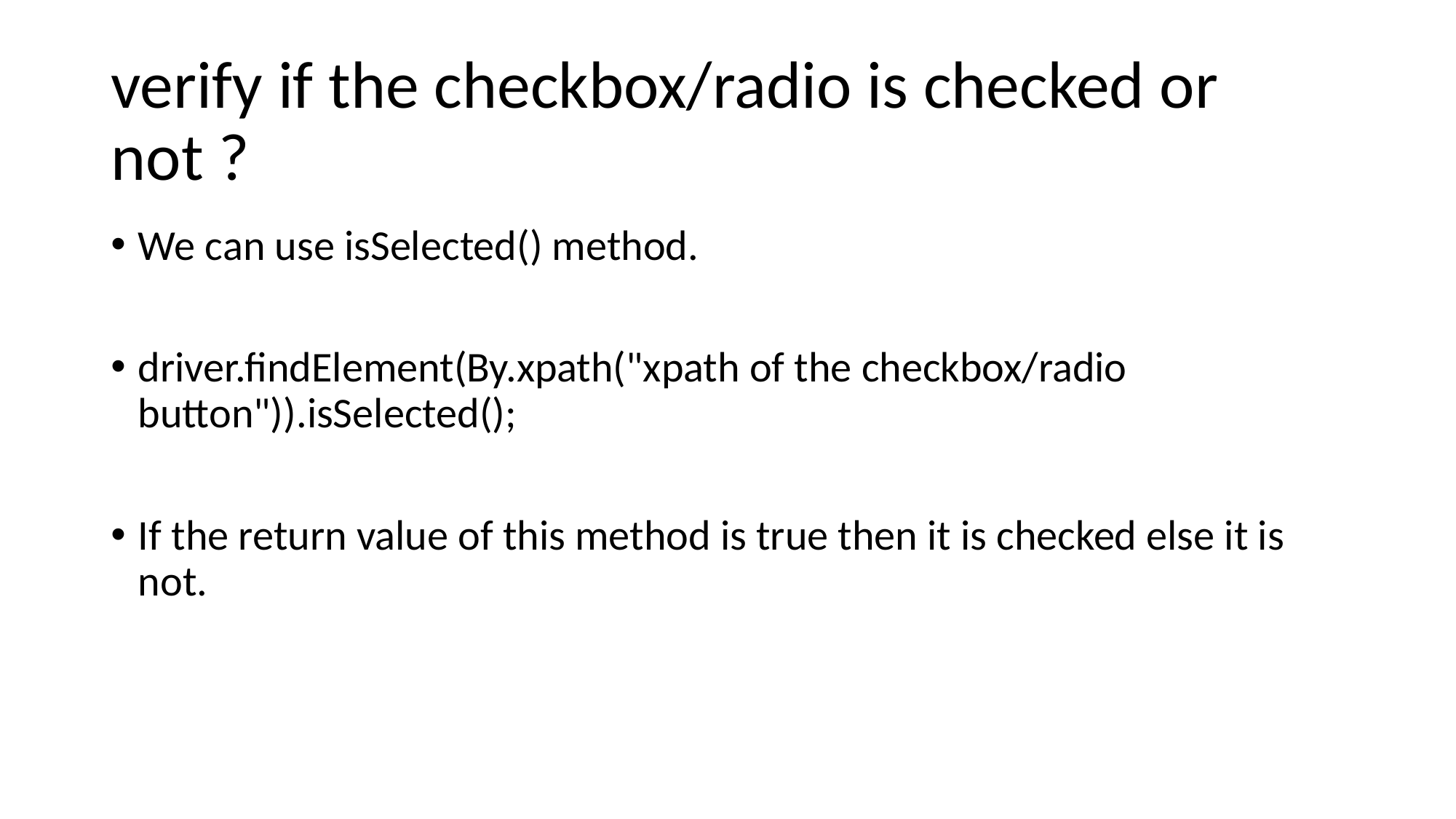

# verify if the checkbox/radio is checked or not ?
We can use isSelected() method.

driver.findElement(By.xpath("xpath of the checkbox/radio button")).isSelected();

If the return value of this method is true then it is checked else it is not.